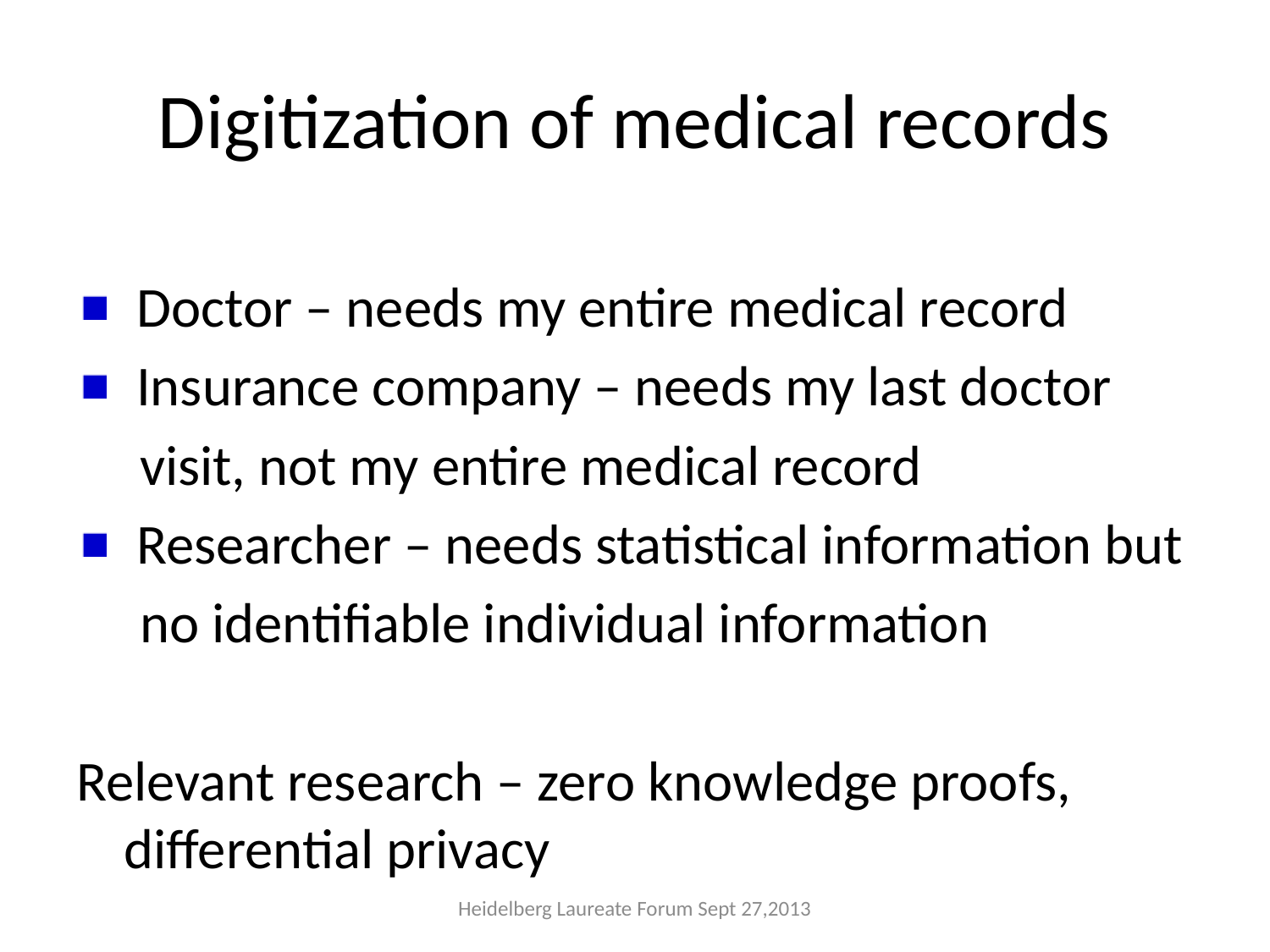

# Digitization of medical records
 Doctor – needs my entire medical record
 Insurance company – needs my last doctor
     visit, not my entire medical record
 Researcher – needs statistical information but
     no identifiable individual information

Relevant research – zero knowledge proofs, differential privacy
Heidelberg Laureate Forum Sept 27,2013